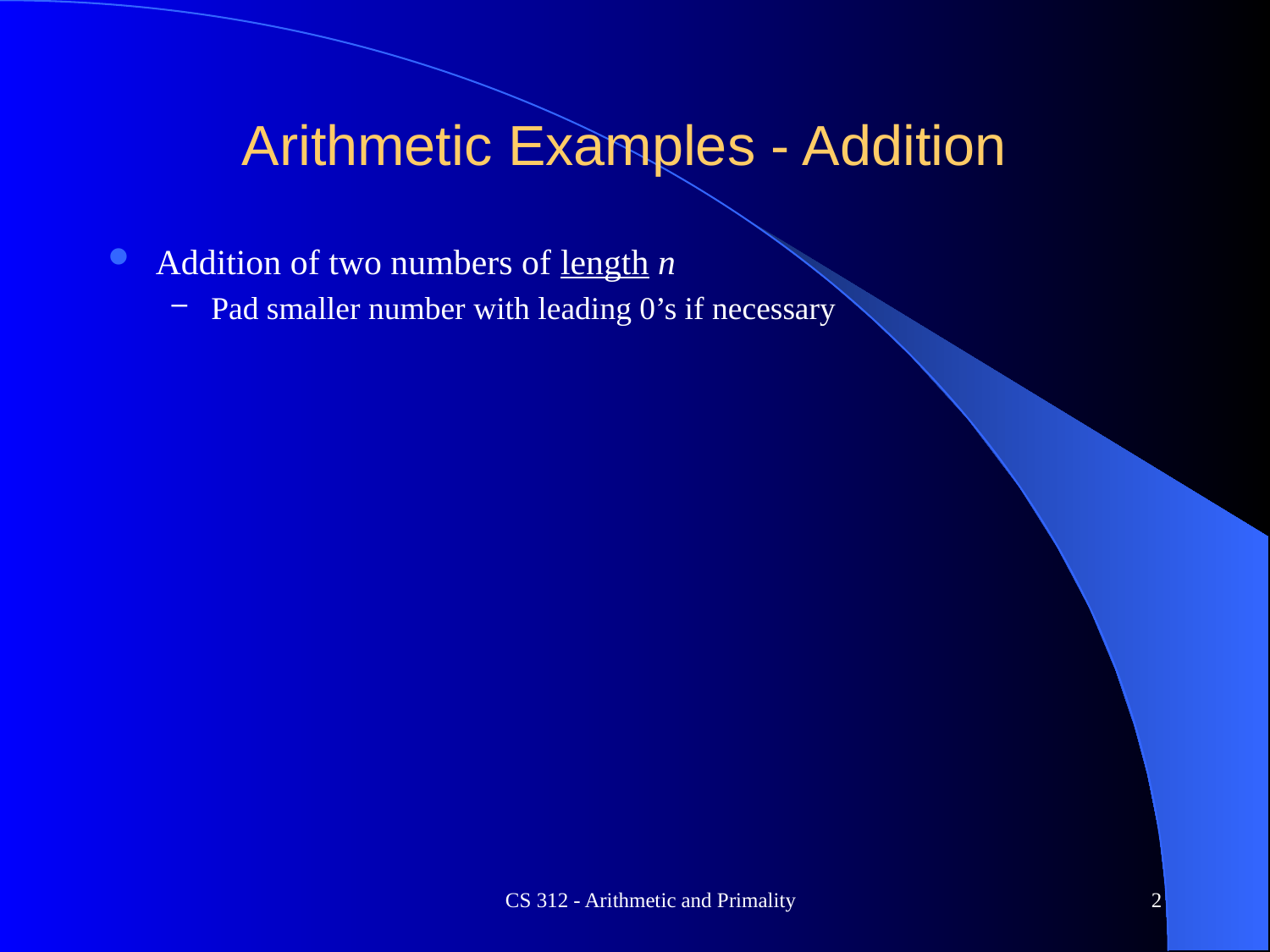

# Arithmetic Examples - Addition
Addition of two numbers of length n
Pad smaller number with leading 0’s if necessary
CS 312 - Arithmetic and Primality
2